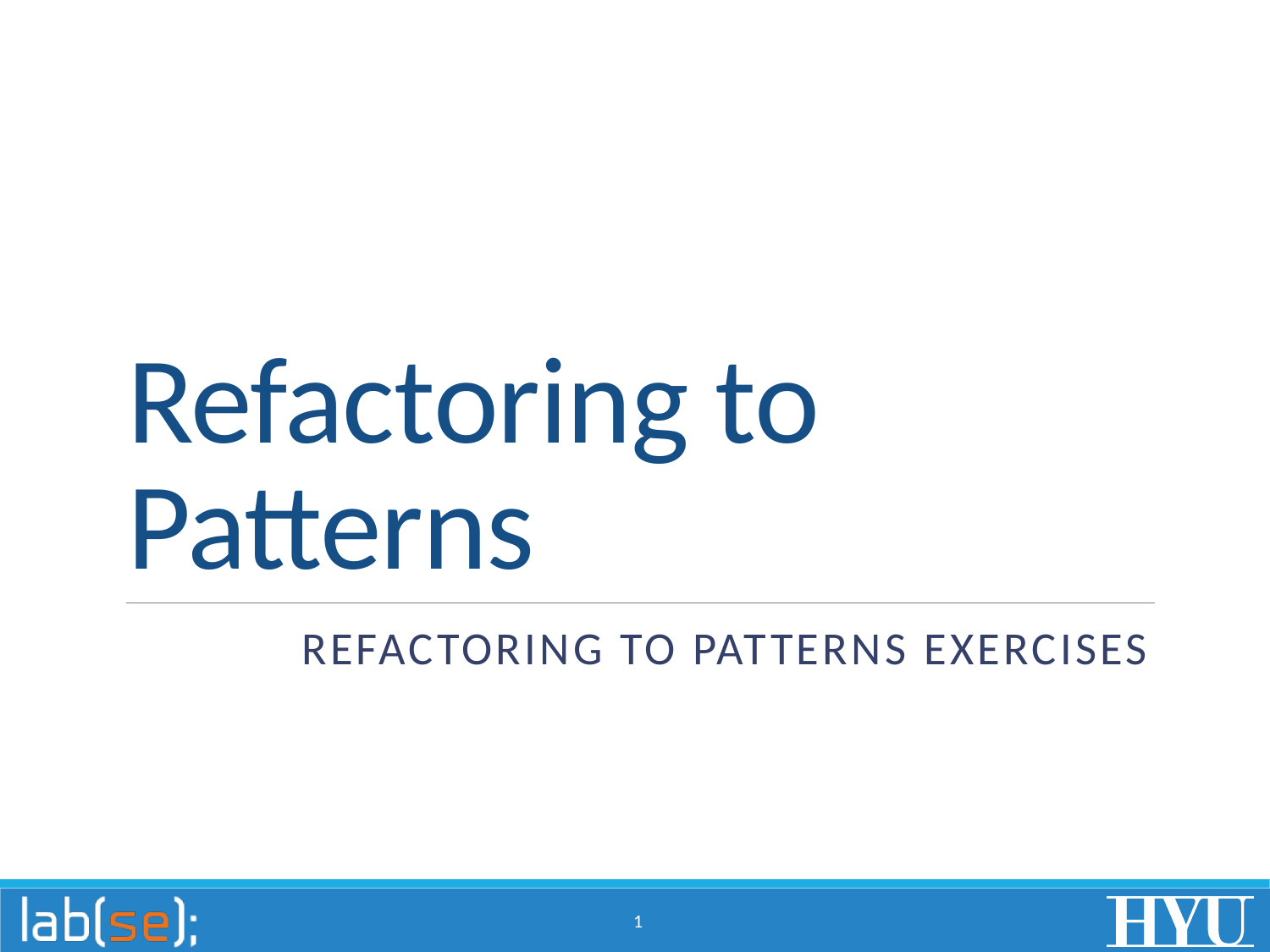

# Refactoring to Patterns
Refactoring to patterns Exercises
1